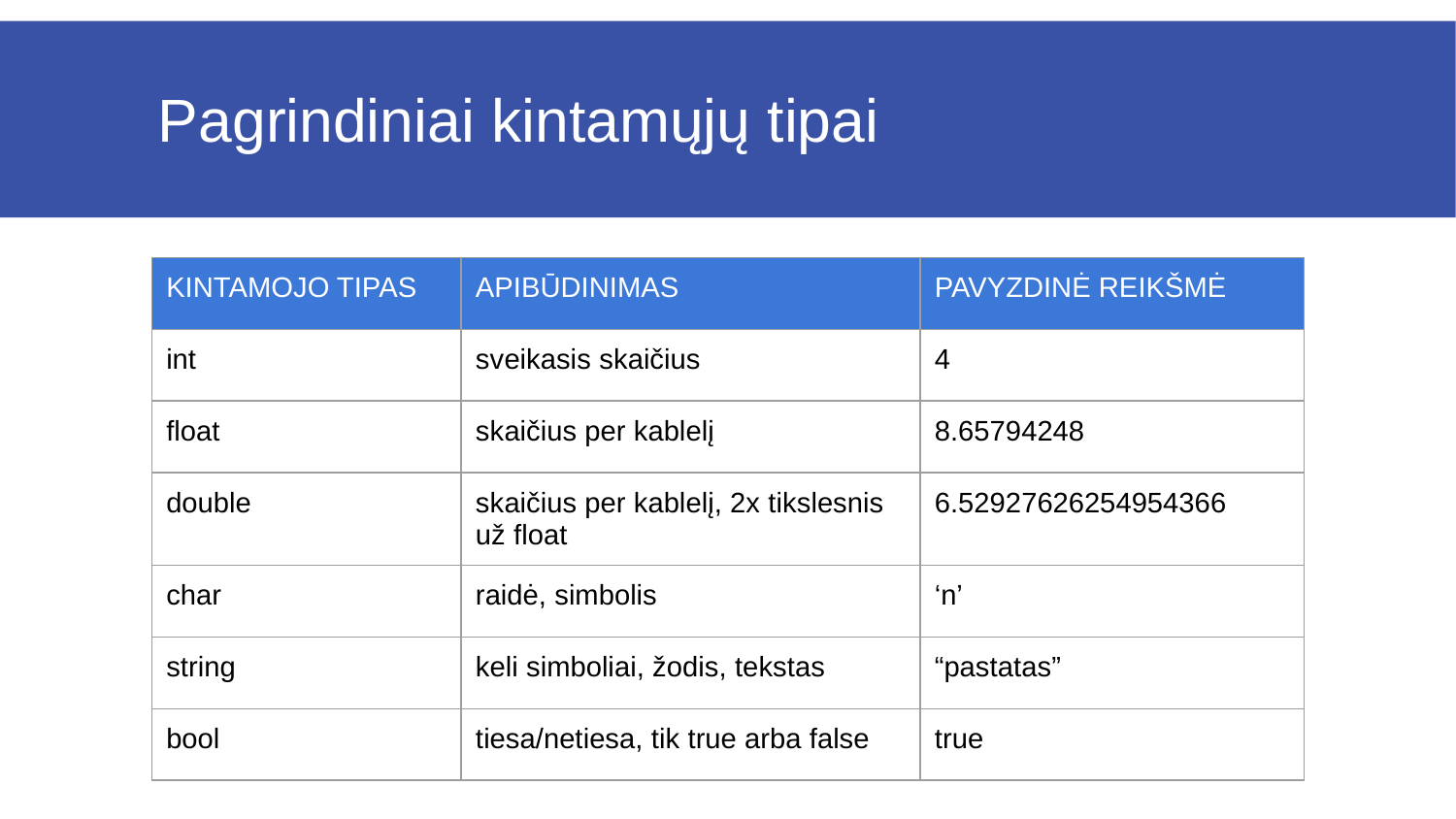

# Pagrindiniai kintamųjų tipai
| KINTAMOJO TIPAS | APIBŪDINIMAS | PAVYZDINĖ REIKŠMĖ |
| --- | --- | --- |
| int | sveikasis skaičius | 4 |
| float | skaičius per kablelį | 8.65794248 |
| double | skaičius per kablelį, 2x tikslesnis už float | 6.52927626254954366 |
| char | raidė, simbolis | ‘n’ |
| string | keli simboliai, žodis, tekstas | “pastatas” |
| bool | tiesa/netiesa, tik true arba false | true |